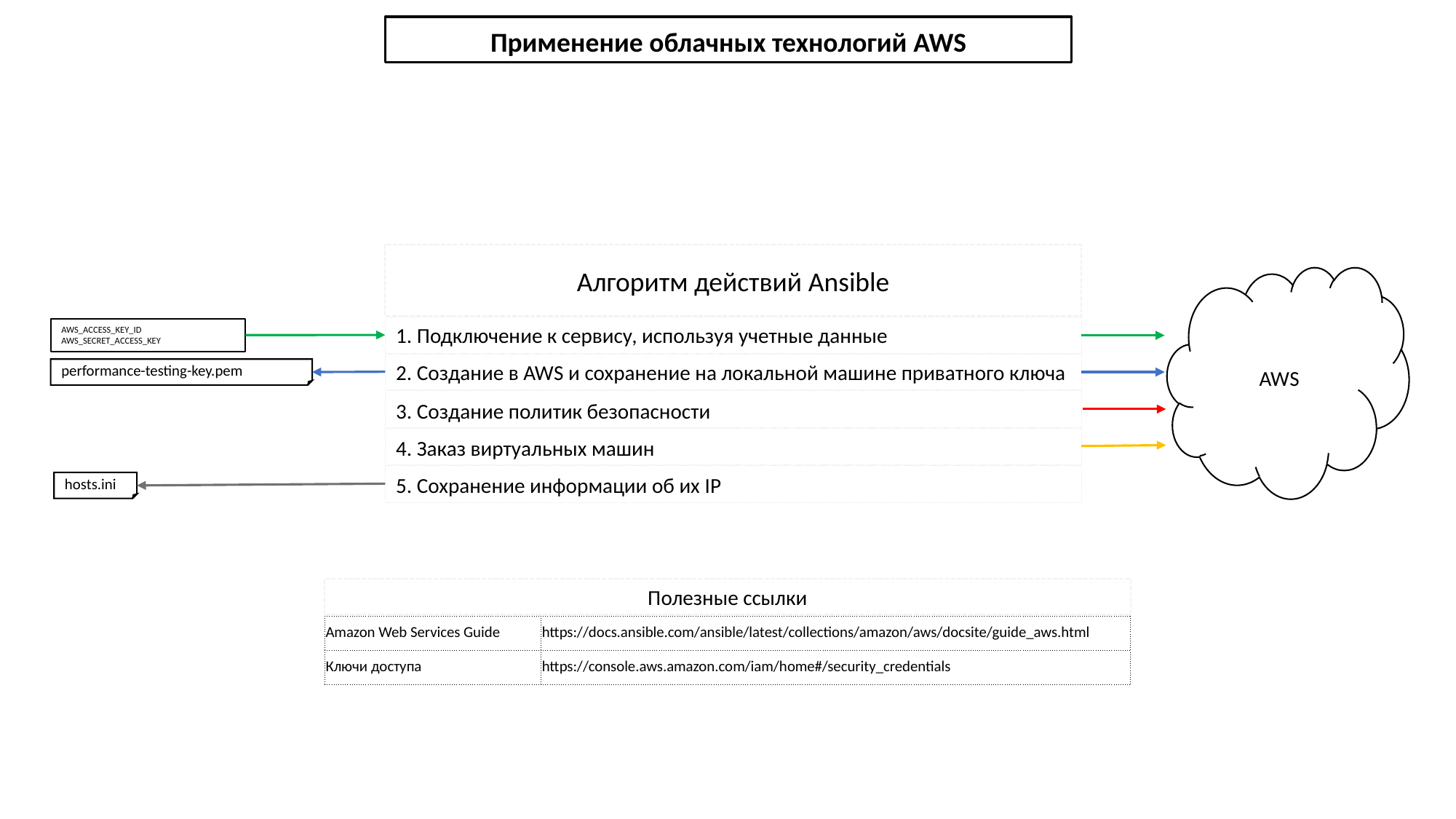

Применение облачных технологий AWS
Алгоритм действий Ansible
AWS
1. Подключение к сервису, используя учетные данные
AWS_ACCESS_KEY_ID
AWS_SECRET_ACCESS_KEY
2. Создание в AWS и сохранение на локальной машине приватного ключа
performance-testing-key.pem
3. Создание политик безопасности
4. Заказ виртуальных машин
5. Сохранение информации об их IP
hosts.ini
Полезные ссылки
| Amazon Web Services Guide | https://docs.ansible.com/ansible/latest/collections/amazon/aws/docsite/guide\_aws.html |
| --- | --- |
| Ключи доступа | https://console.aws.amazon.com/iam/home#/security\_credentials |